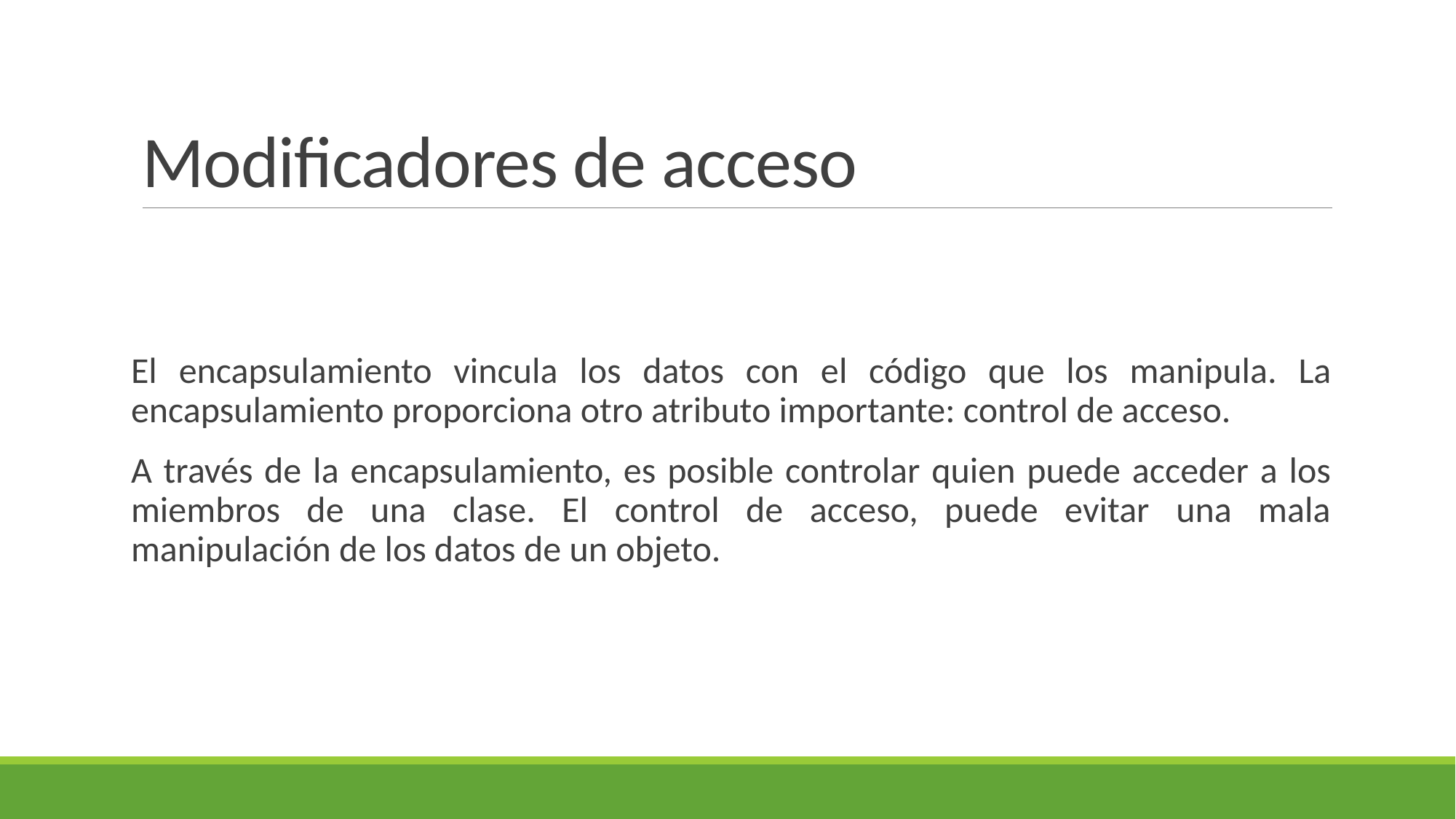

# Modificadores de acceso
El encapsulamiento vincula los datos con el código que los manipula. La encapsulamiento proporciona otro atributo importante: control de acceso.
A través de la encapsulamiento, es posible controlar quien puede acceder a los miembros de una clase. El control de acceso, puede evitar una mala manipulación de los datos de un objeto.